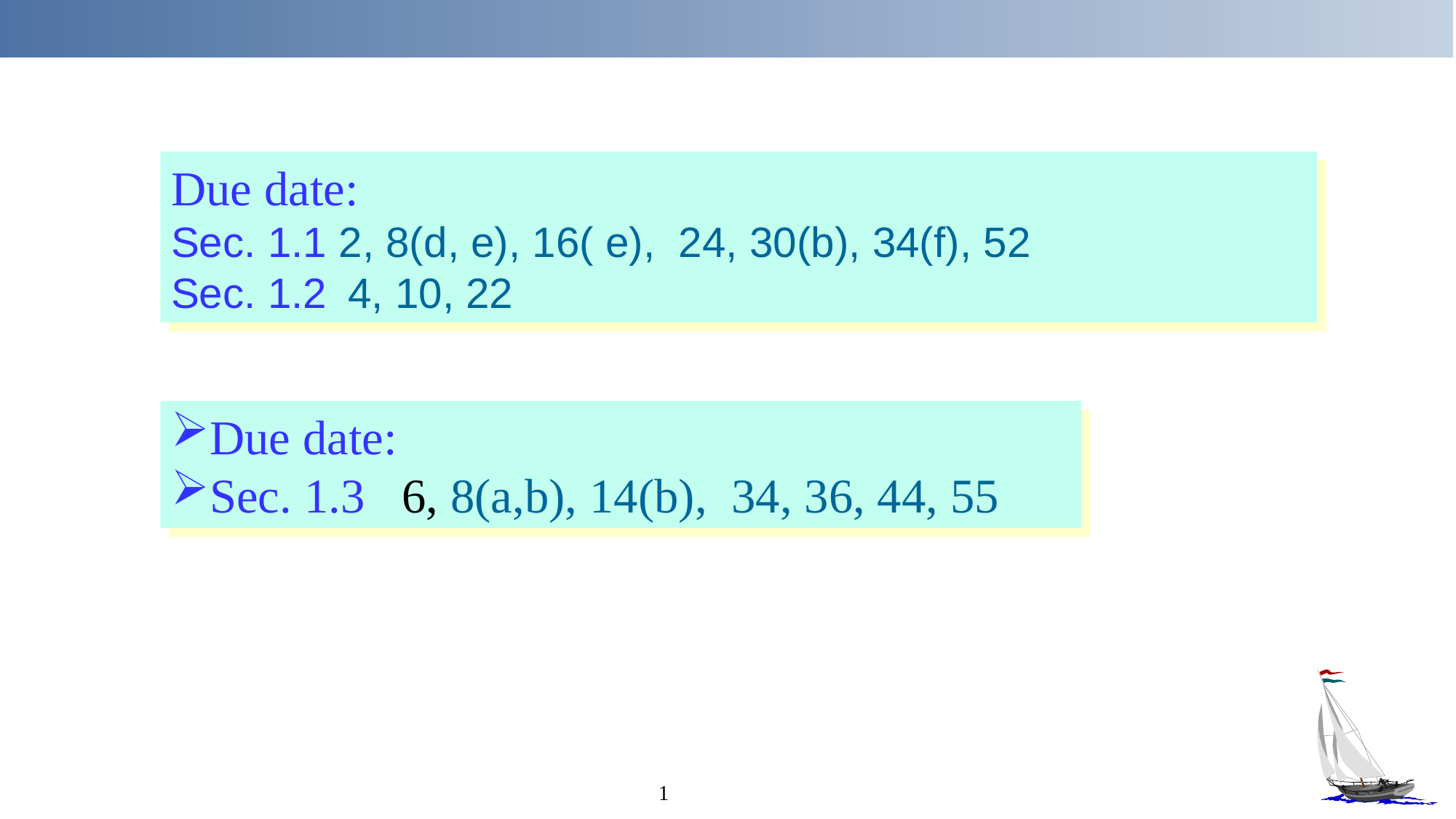

1
Due date:
Sec. 1.1 2, 8(d, e), 16( e),  24, 30(b), 34(f), 52
Sec. 1.2  4, 10, 22
Due date:
Sec. 1.3   6, 8(a,b), 14(b),  34, 36, 44, 55